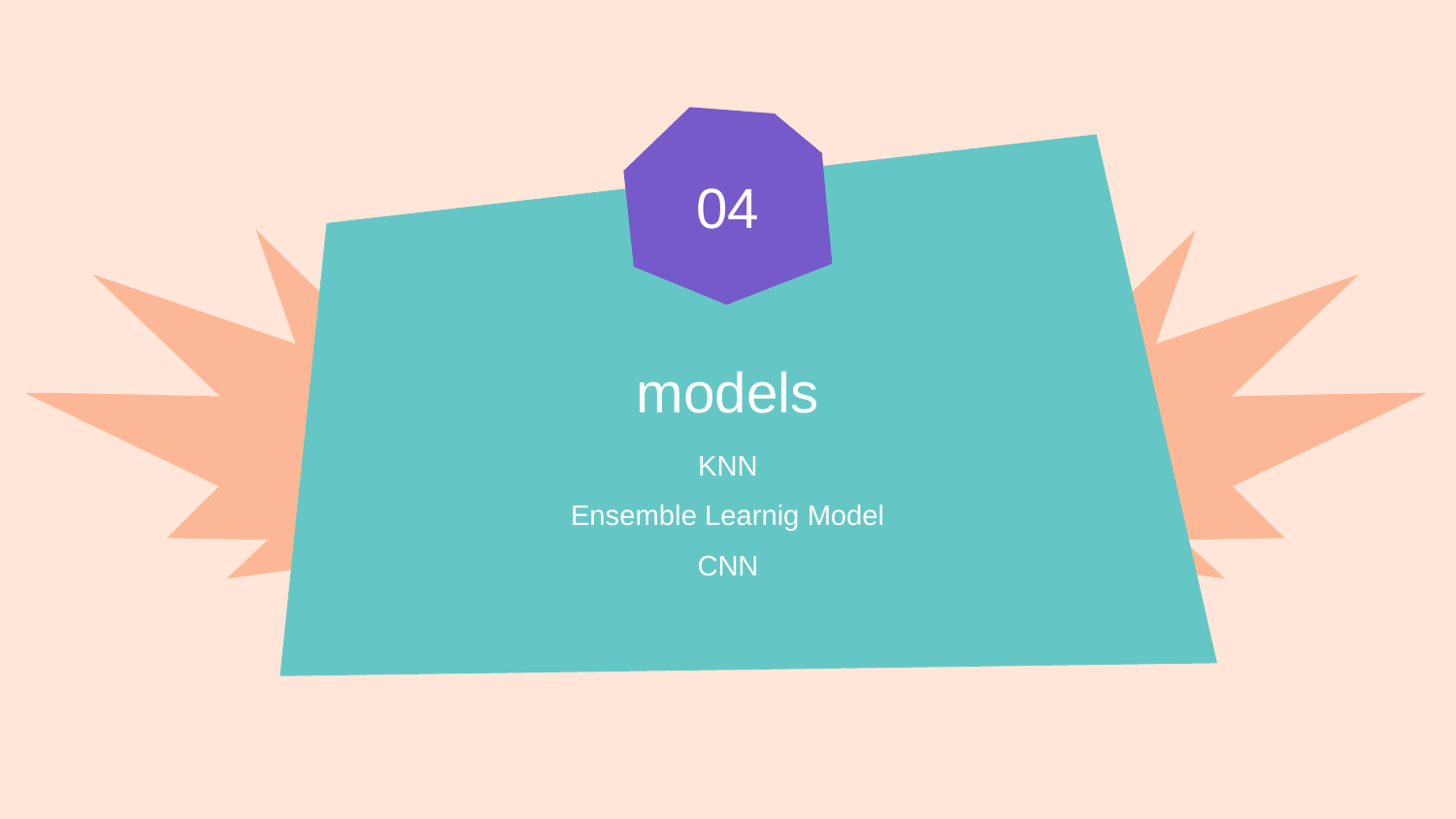

04
# models
KNN
Ensemble Learnig Model
CNN